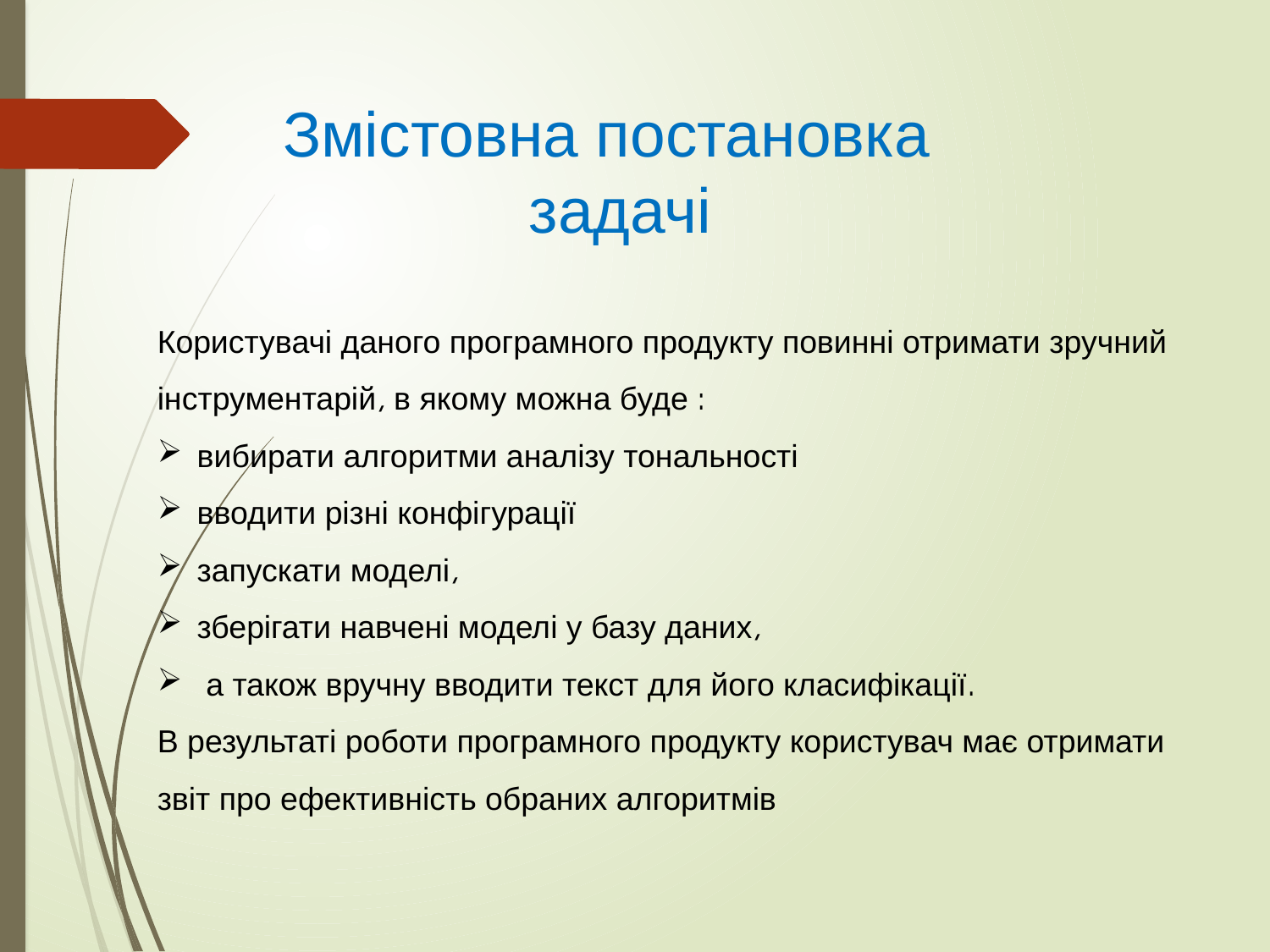

# Змістовна постановка задачі
Користувачі даного програмного продукту повинні отримати зручний інструментарій, в якому можна буде :
вибирати алгоритми аналізу тональності
вводити різні конфігурації
запускати моделі,
зберігати навчені моделі у базу даних,
 а також вручну вводити текст для його класифікації.
В результаті роботи програмного продукту користувач має отримати звіт про ефективність обраних алгоритмів